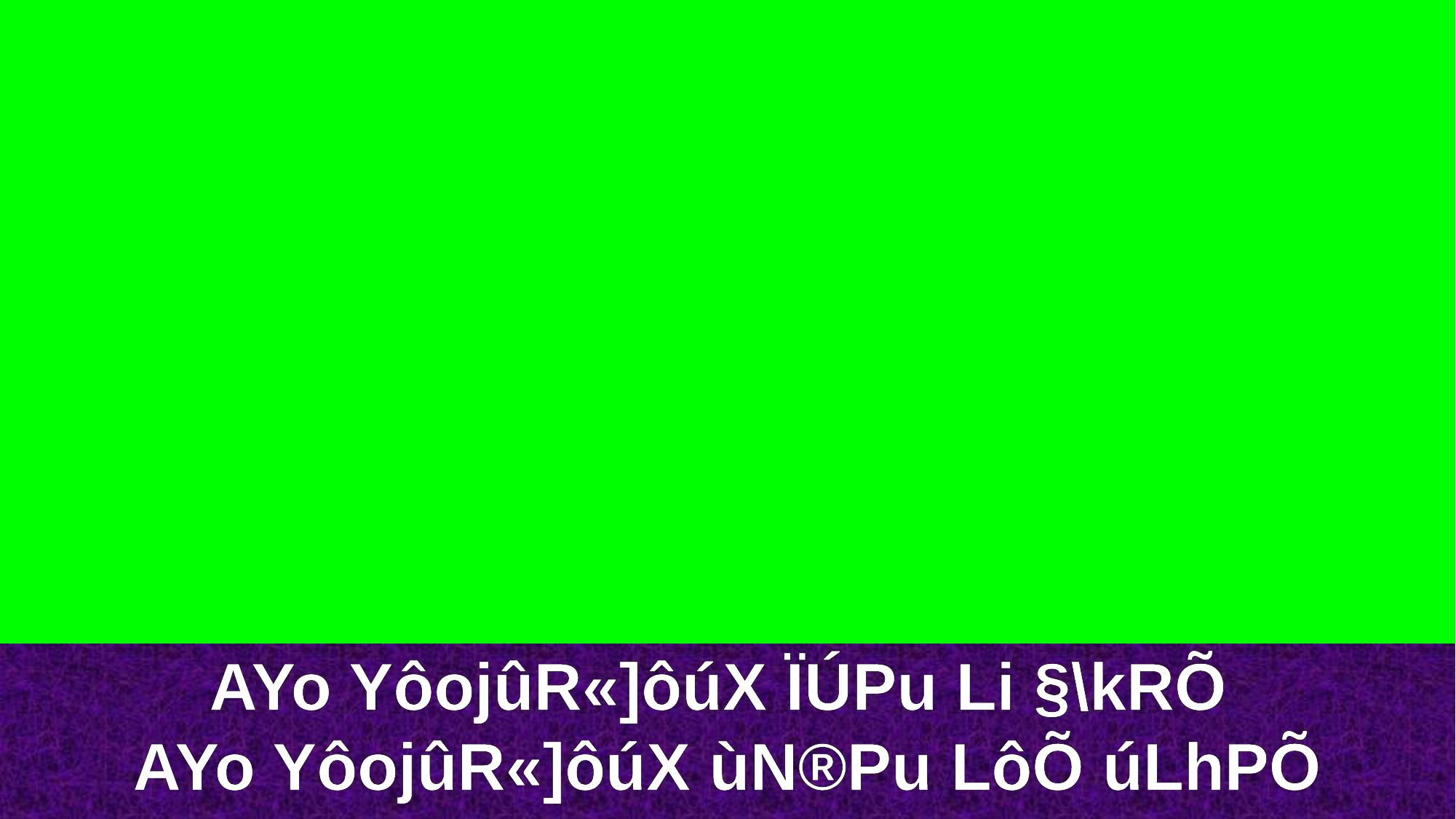

AYo YôojûR«]ôúX ÏÚPu Li §\kRÕ
AYo YôojûR«]ôúX ùN®Pu LôÕ úLhPÕ